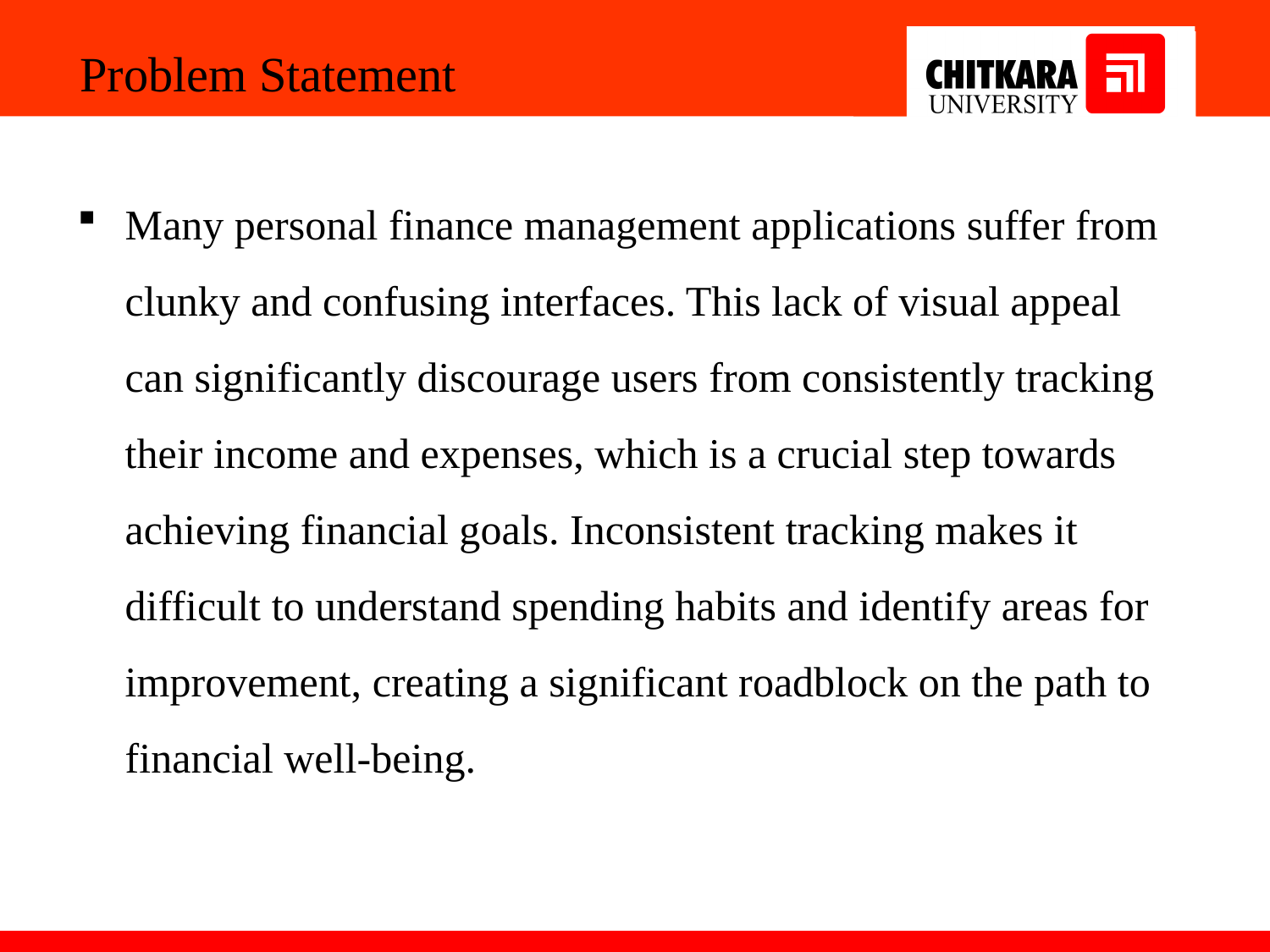

Problem Statement
Many personal finance management applications suffer from clunky and confusing interfaces. This lack of visual appeal can significantly discourage users from consistently tracking their income and expenses, which is a crucial step towards achieving financial goals. Inconsistent tracking makes it difficult to understand spending habits and identify areas for improvement, creating a significant roadblock on the path to financial well-being.